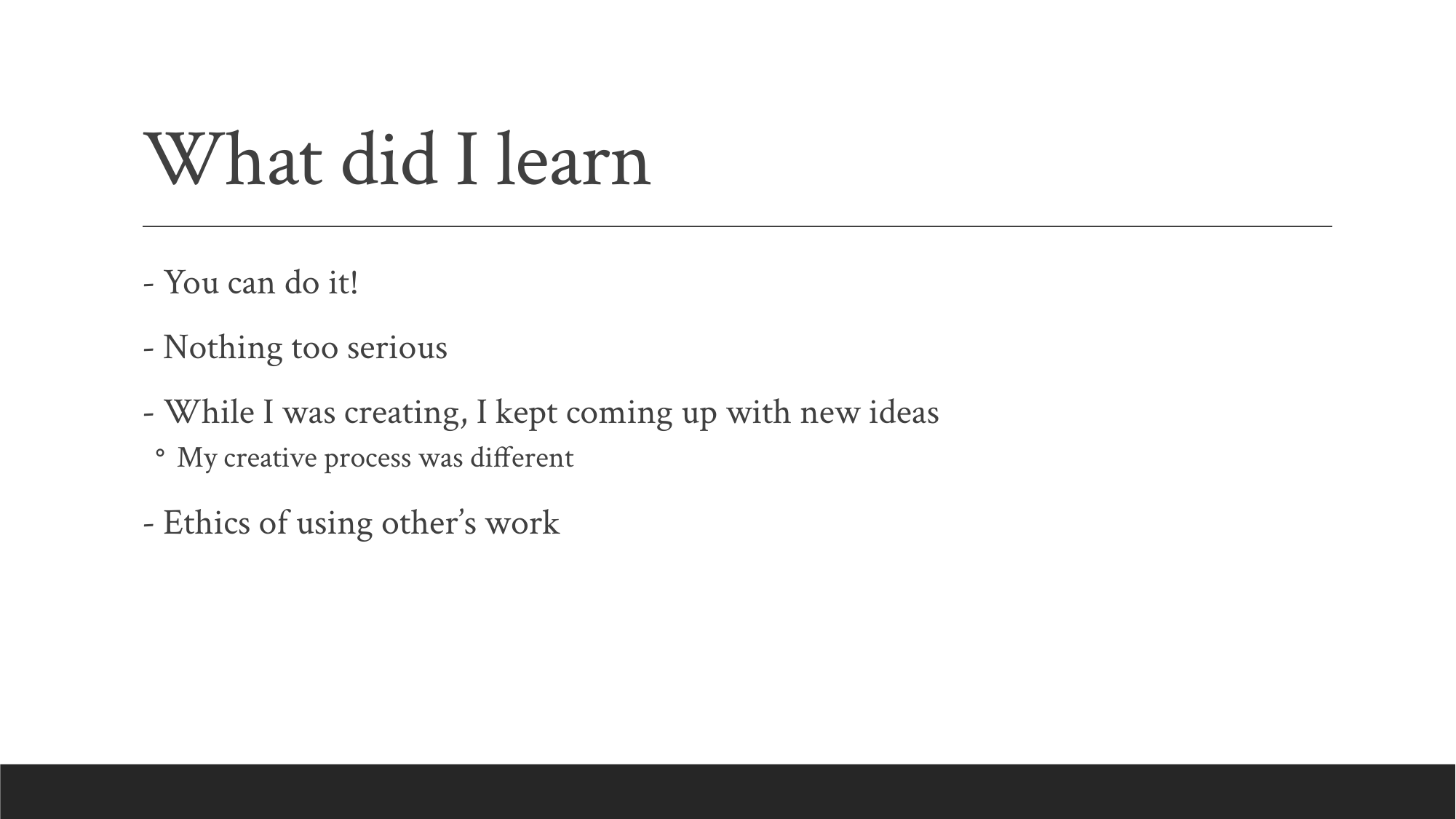

# What did I learn
- You can do it!
- Nothing too serious
- While I was creating, I kept coming up with new ideas
My creative process was different
- Ethics of using other’s work